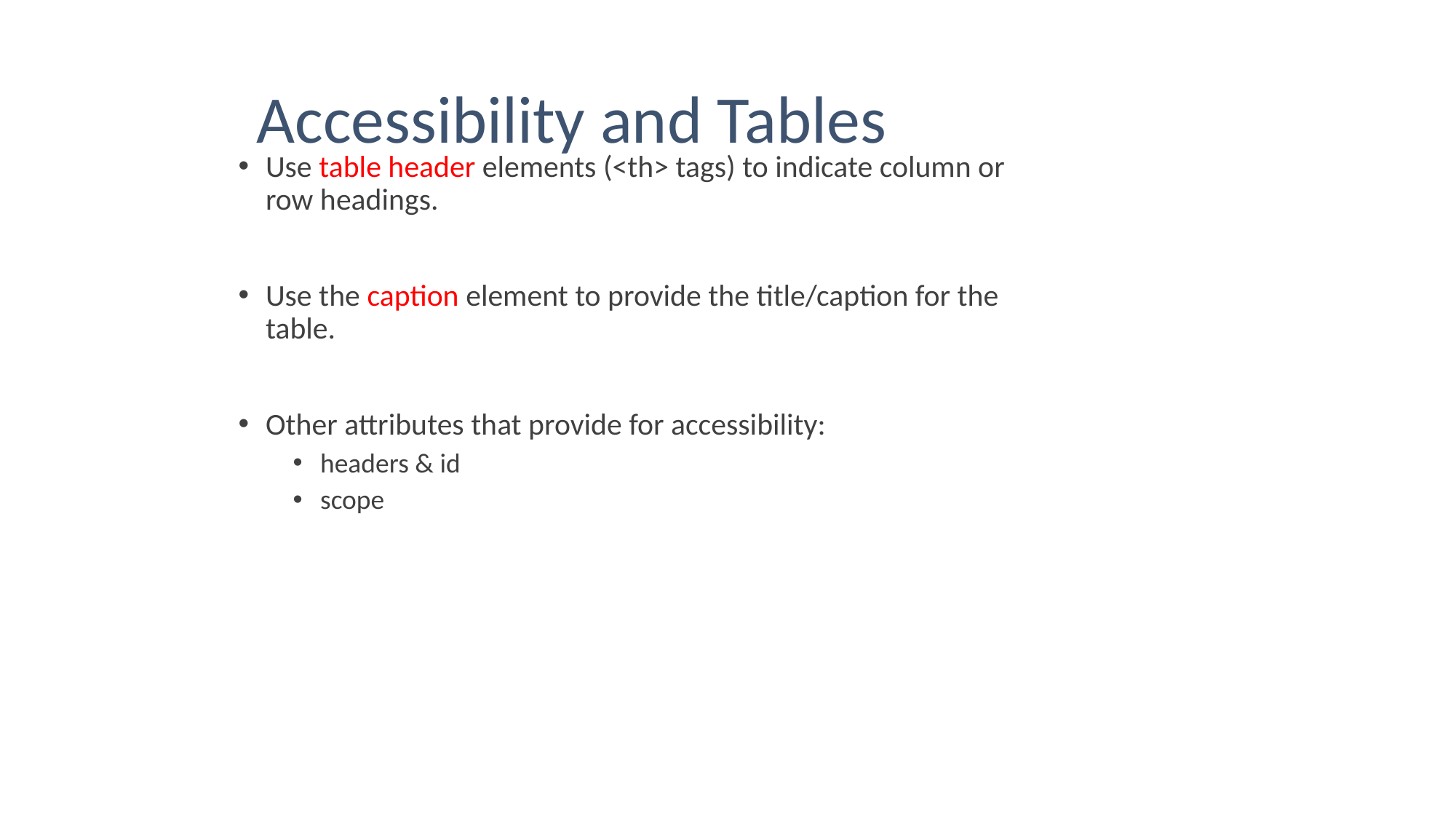

# Accessibility and Tables
Use table header elements (<th> tags) to indicate column or row headings.

Use the caption element to provide the title/caption for the table.

Other attributes that provide for accessibility:
headers & id
scope